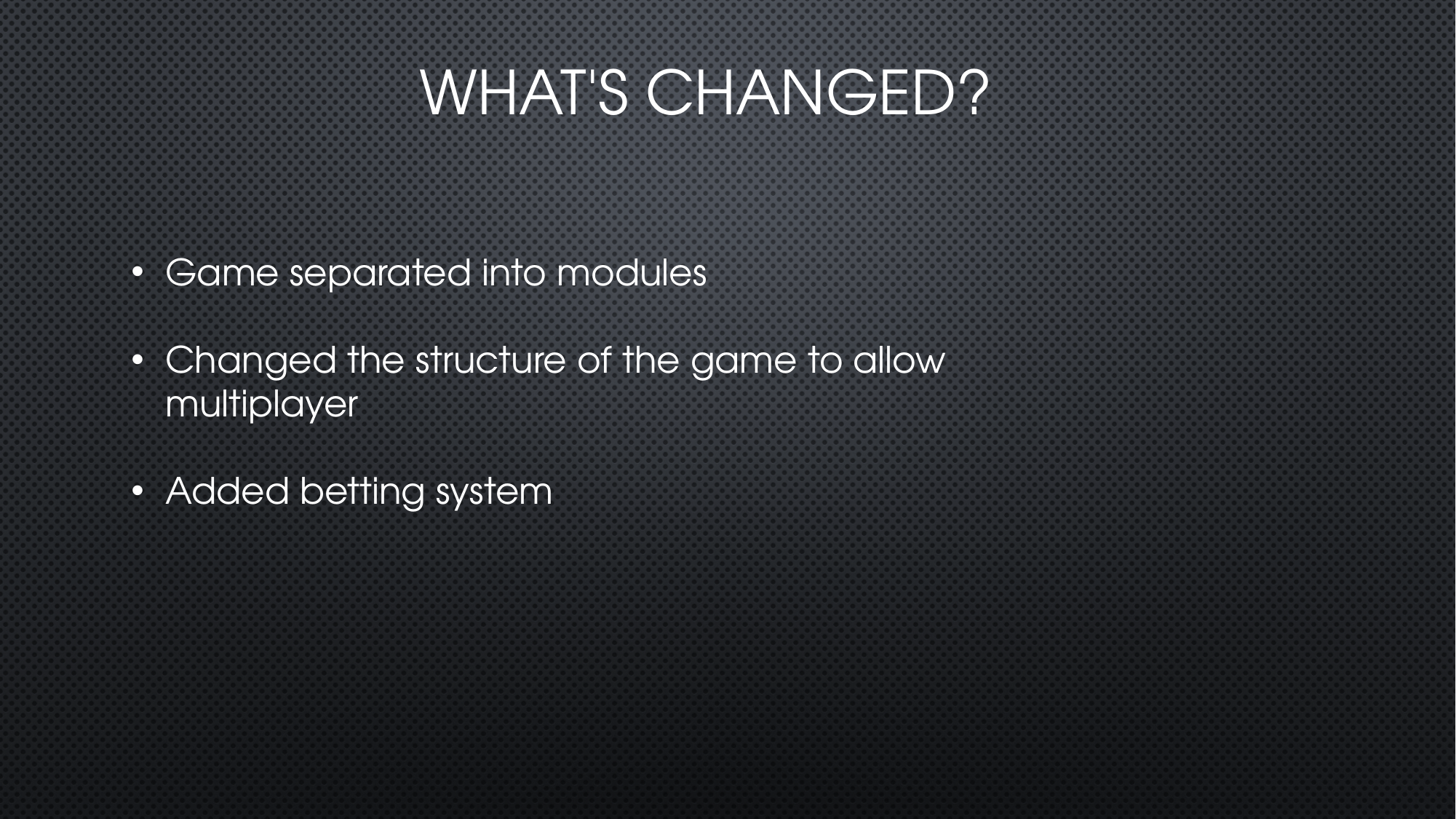

# What's changed?
Game separated into modules

Changed the structure of the game to allow multiplayer

Added betting system